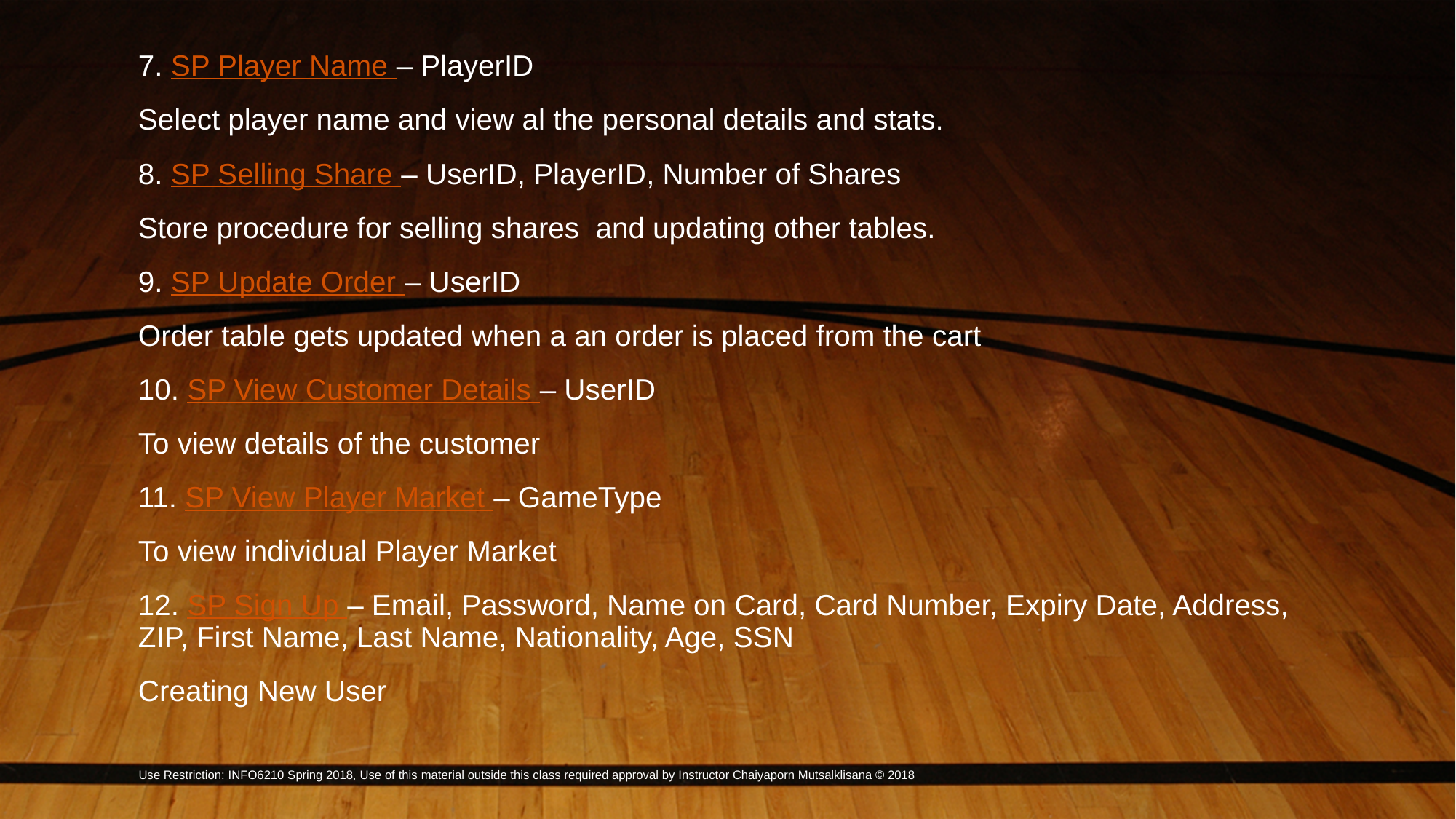

7. SP Player Name – PlayerID
Select player name and view al the personal details and stats.
8. SP Selling Share – UserID, PlayerID, Number of Shares
Store procedure for selling shares  and updating other tables.
9. SP Update Order – UserID
Order table gets updated when a an order is placed from the cart
10. SP View Customer Details – UserID
To view details of the customer
11. SP View Player Market – GameType
To view individual Player Market
12. SP Sign Up – Email, Password, Name on Card, Card Number, Expiry Date, Address, ZIP, First Name, Last Name, Nationality, Age, SSN
Creating New User
Use Restriction: INFO6210 Spring 2018, Use of this material outside this class required approval by Instructor Chaiyaporn Mutsalklisana © 2018